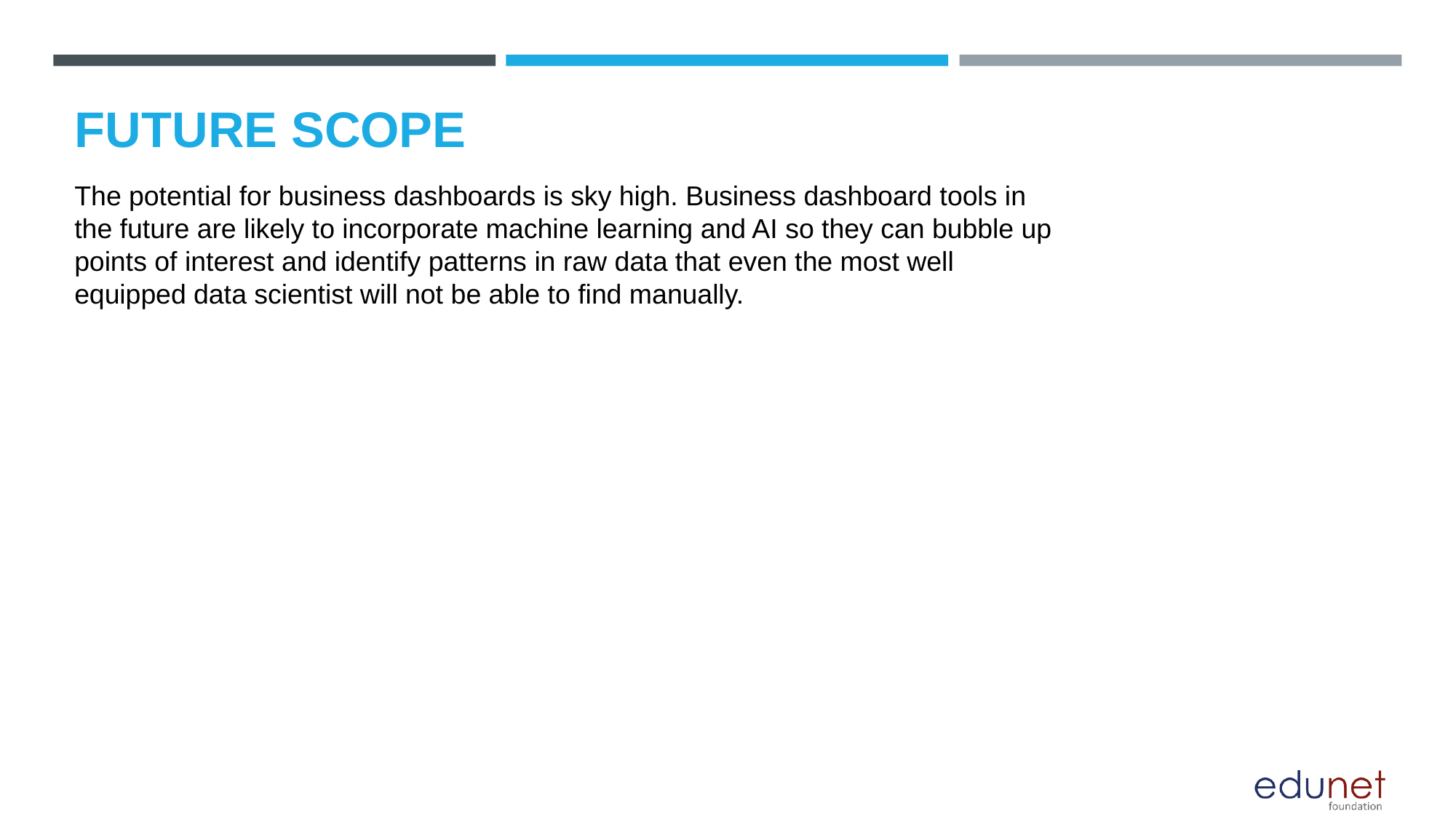

# FUTURE SCOPE
The potential for business dashboards is sky high. Business dashboard tools in the future are likely to incorporate machine learning and AI so they can bubble up points of interest and identify patterns in raw data that even the most well equipped data scientist will not be able to find manually.